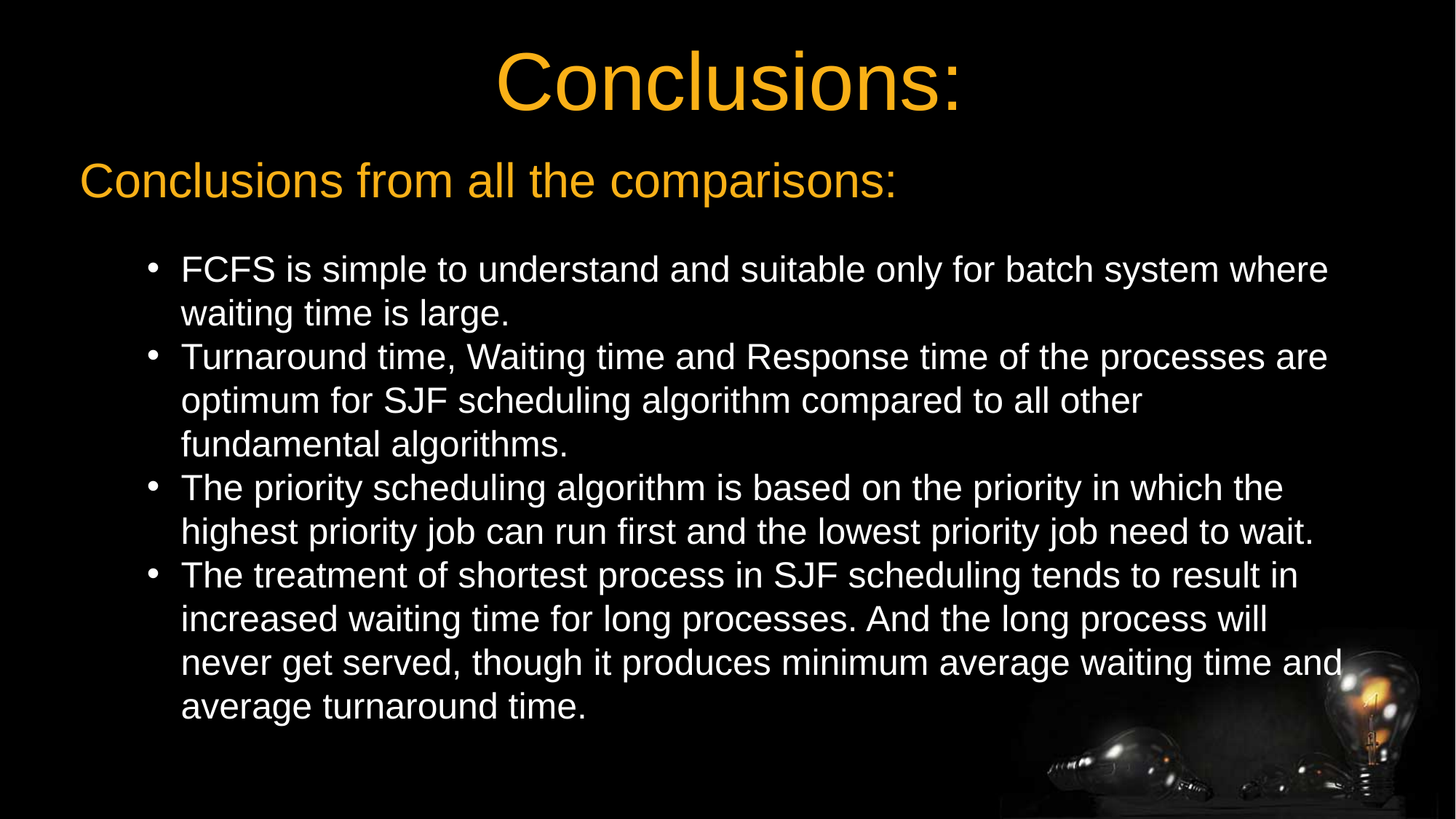

Conclusions:
Conclusions from all the comparisons:
FCFS is simple to understand and suitable only for batch system where waiting time is large.
Turnaround time, Waiting time and Response time of the processes are optimum for SJF scheduling algorithm compared to all other fundamental algorithms.
The priority scheduling algorithm is based on the priority in which the highest priority job can run first and the lowest priority job need to wait.
The treatment of shortest process in SJF scheduling tends to result in increased waiting time for long processes. And the long process will never get served, though it produces minimum average waiting time and average turnaround time.